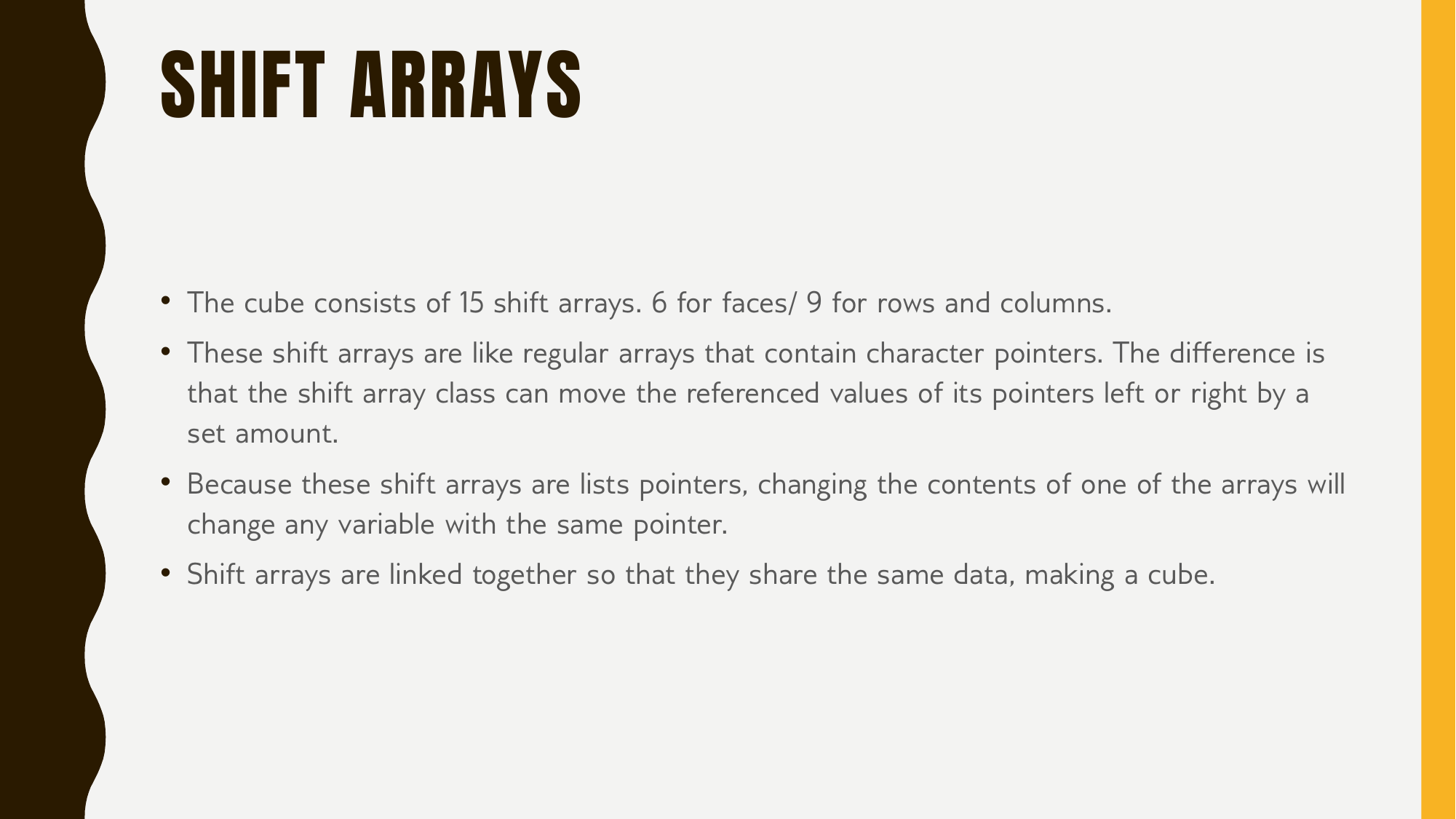

# Shift Arrays
The cube consists of 15 shift arrays. 6 for faces/ 9 for rows and columns.
These shift arrays are like regular arrays that contain character pointers. The difference is that the shift array class can move the referenced values of its pointers left or right by a set amount.
Because these shift arrays are lists pointers, changing the contents of one of the arrays will change any variable with the same pointer.
Shift arrays are linked together so that they share the same data, making a cube.